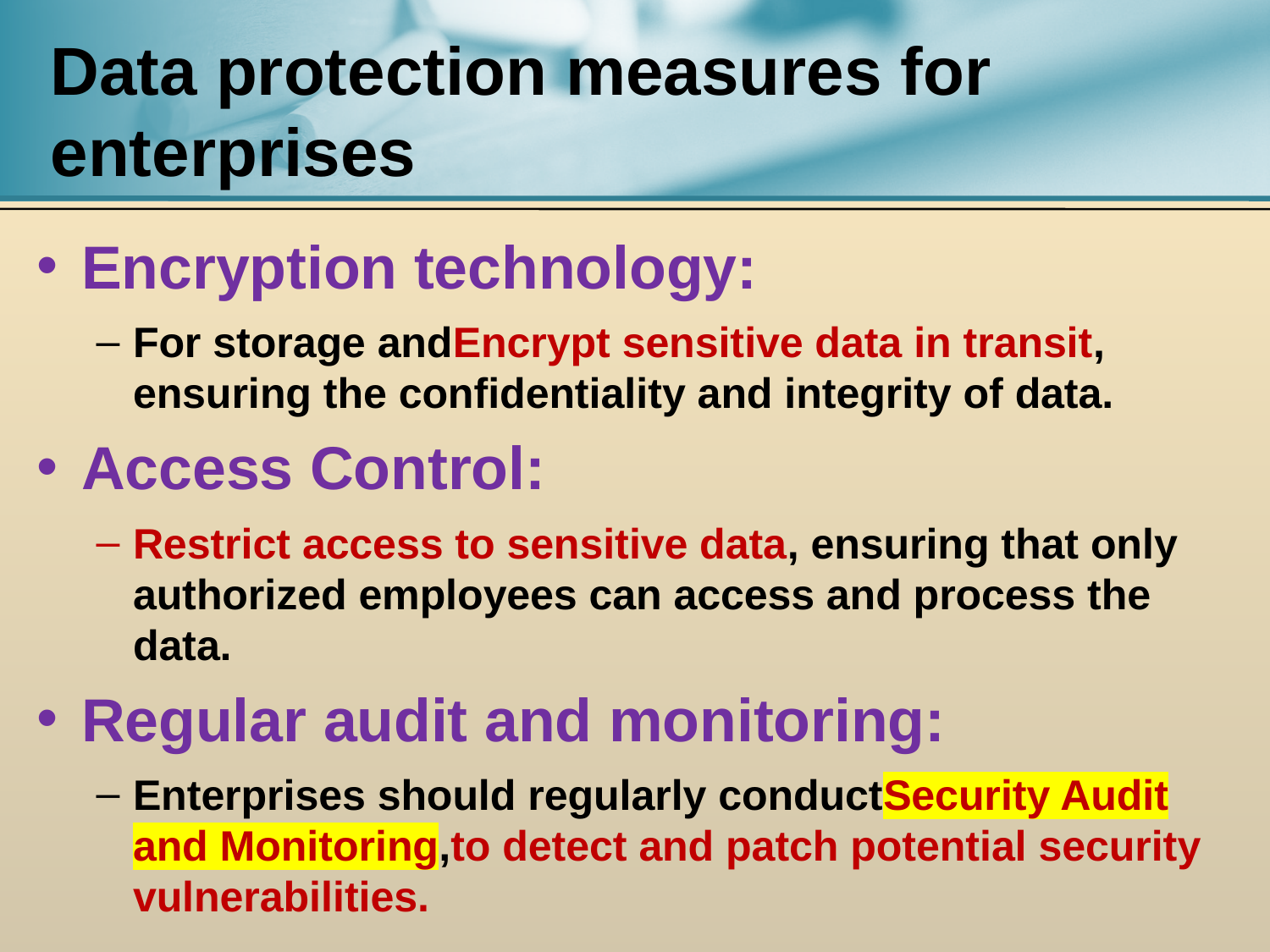

# Data protection measures for enterprises
Encryption technology:
For storage andEncrypt sensitive data in transit, ensuring the confidentiality and integrity of data.
Access Control:
Restrict access to sensitive data, ensuring that only authorized employees can access and process the data.
Regular audit and monitoring:
Enterprises should regularly conductSecurity Audit and Monitoring,to detect and patch potential security vulnerabilities.